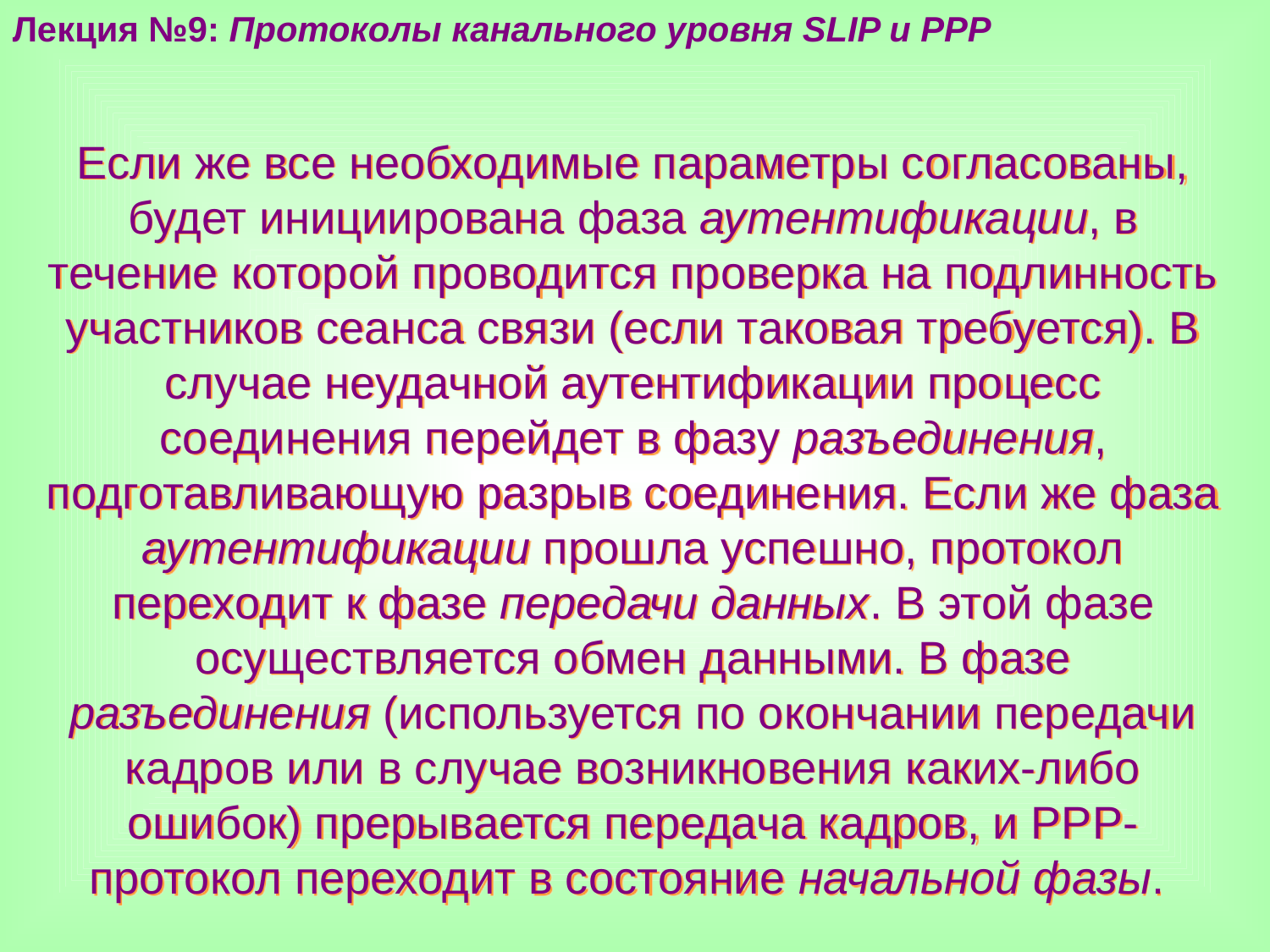

Лекция №9: Протоколы канального уровня SLIP и PPP
Если же все необходимые параметры согласованы, будет инициирована фаза аутентификации, в течение которой проводится проверка на подлинность участников сеанса связи (если таковая требуется). В случае неудачной аутентификации процесс соединения перейдет в фазу разъединения, подготавливающую разрыв соединения. Если же фаза аутентификации прошла успешно, протокол переходит к фазе передачи данных. В этой фазе осуществляется обмен данными. В фазе разъединения (используется по окончании передачи кадров или в случае возникновения каких-либо ошибок) прерывается передача кадров, и РРР-протокол переходит в состояние начальной фазы.